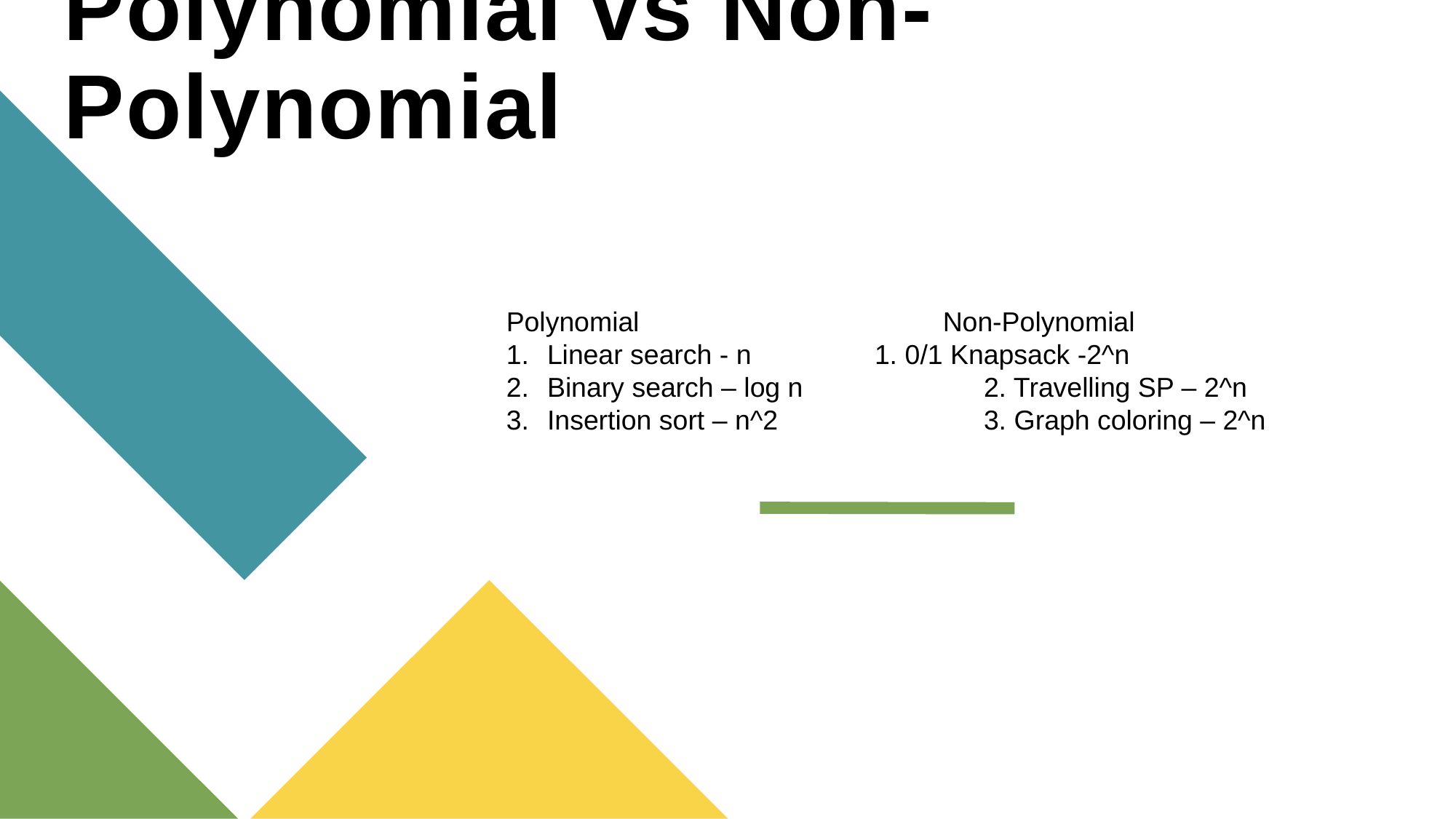

# Polynomial vs Non-Polynomial
Polynomial			Non-Polynomial
Linear search - n		1. 0/1 Knapsack -2^n
Binary search – log n		2. Travelling SP – 2^n
Insertion sort – n^2		3. Graph coloring – 2^n